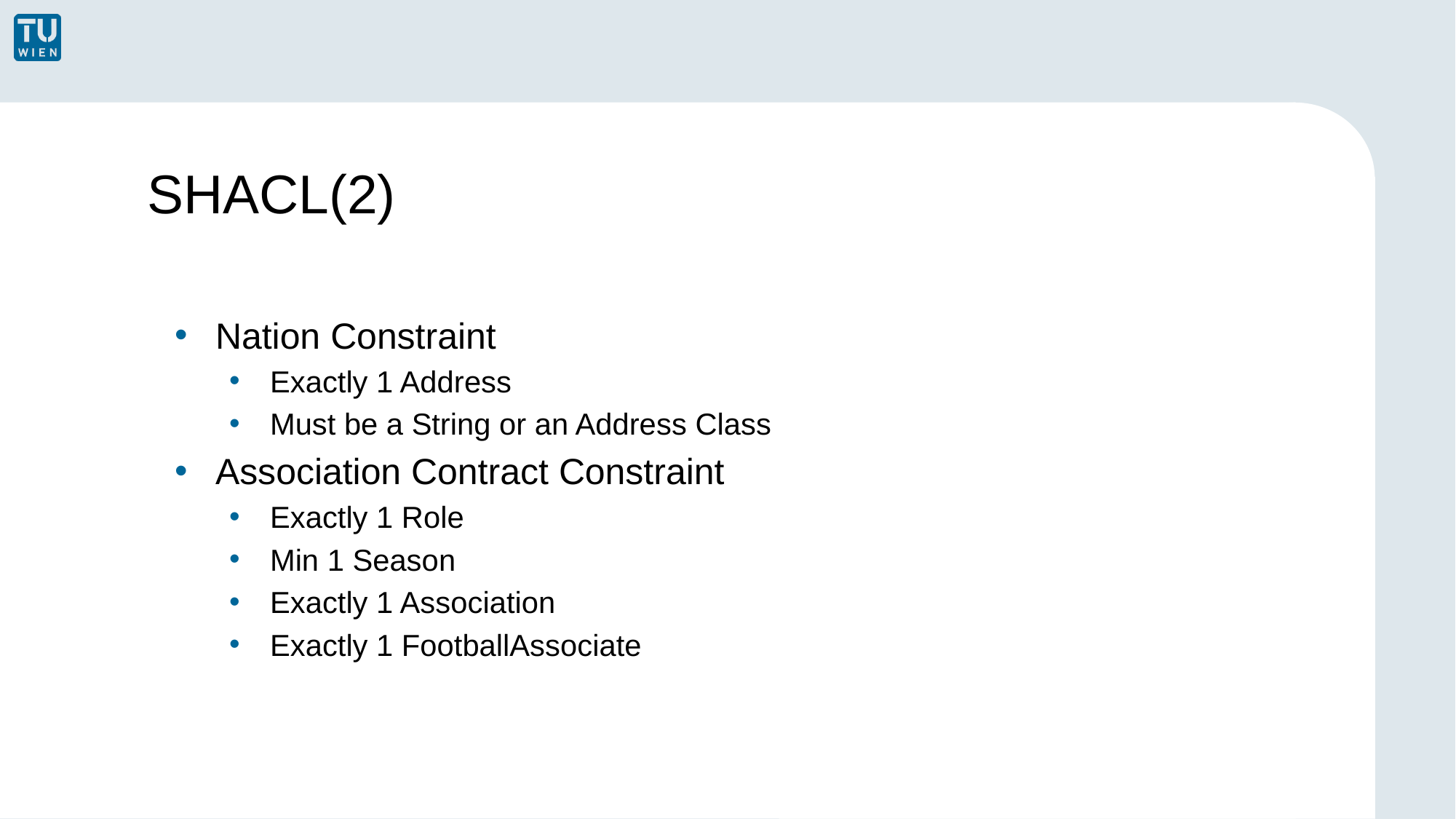

SHACL(2)
Nation Constraint
Exactly 1 Address
Must be a String or an Address Class
Association Contract Constraint
Exactly 1 Role
Min 1 Season
Exactly 1 Association
Exactly 1 FootballAssociate